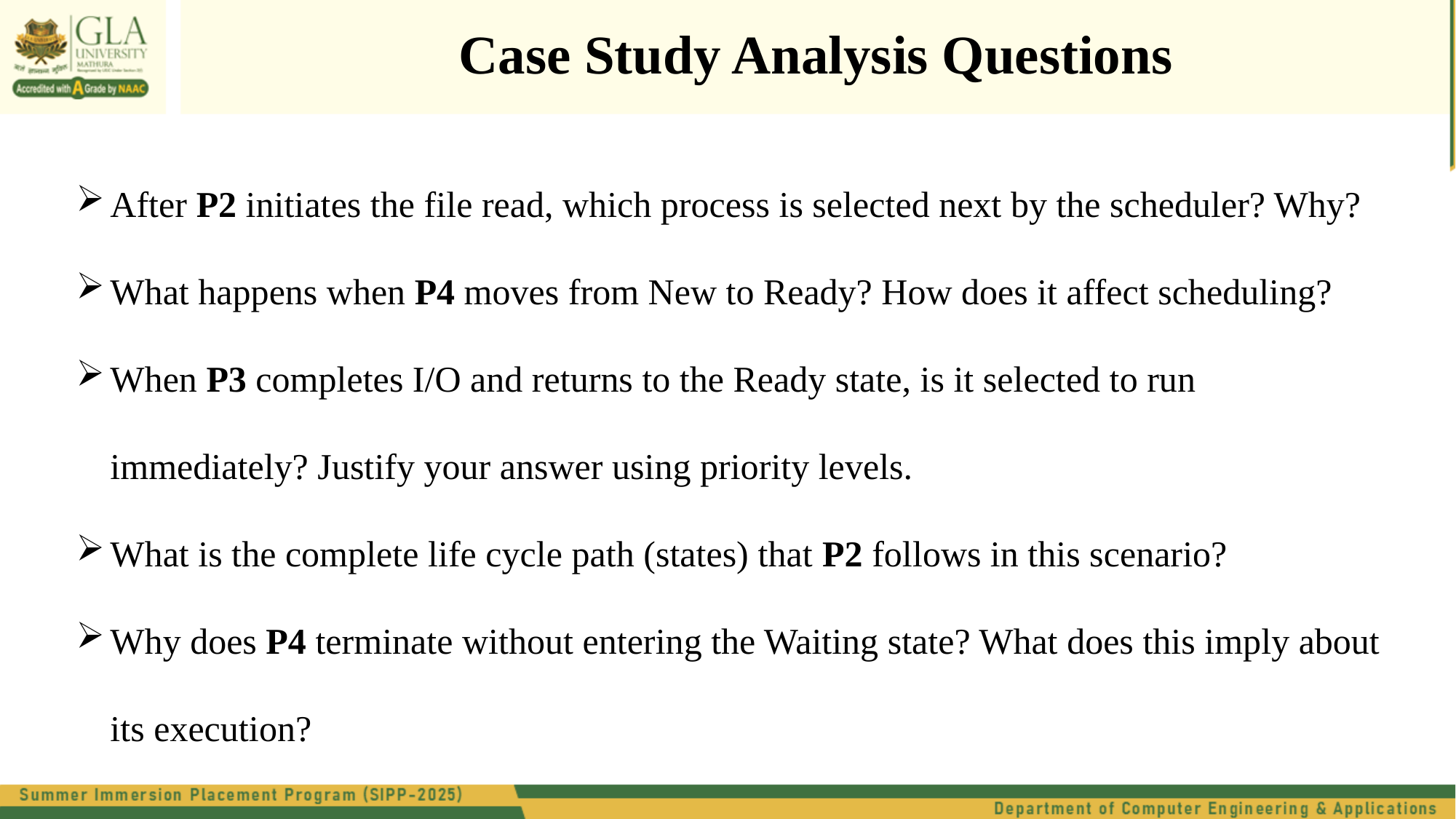

Case Study Analysis Questions

After P2 initiates the file read, which process is selected next by the scheduler? Why?
What happens when P4 moves from New to Ready? How does it affect scheduling?
When P3 completes I/O and returns to the Ready state, is it selected to run immediately? Justify your answer using priority levels.
What is the complete life cycle path (states) that P2 follows in this scenario?
Why does P4 terminate without entering the Waiting state? What does this imply about its execution?